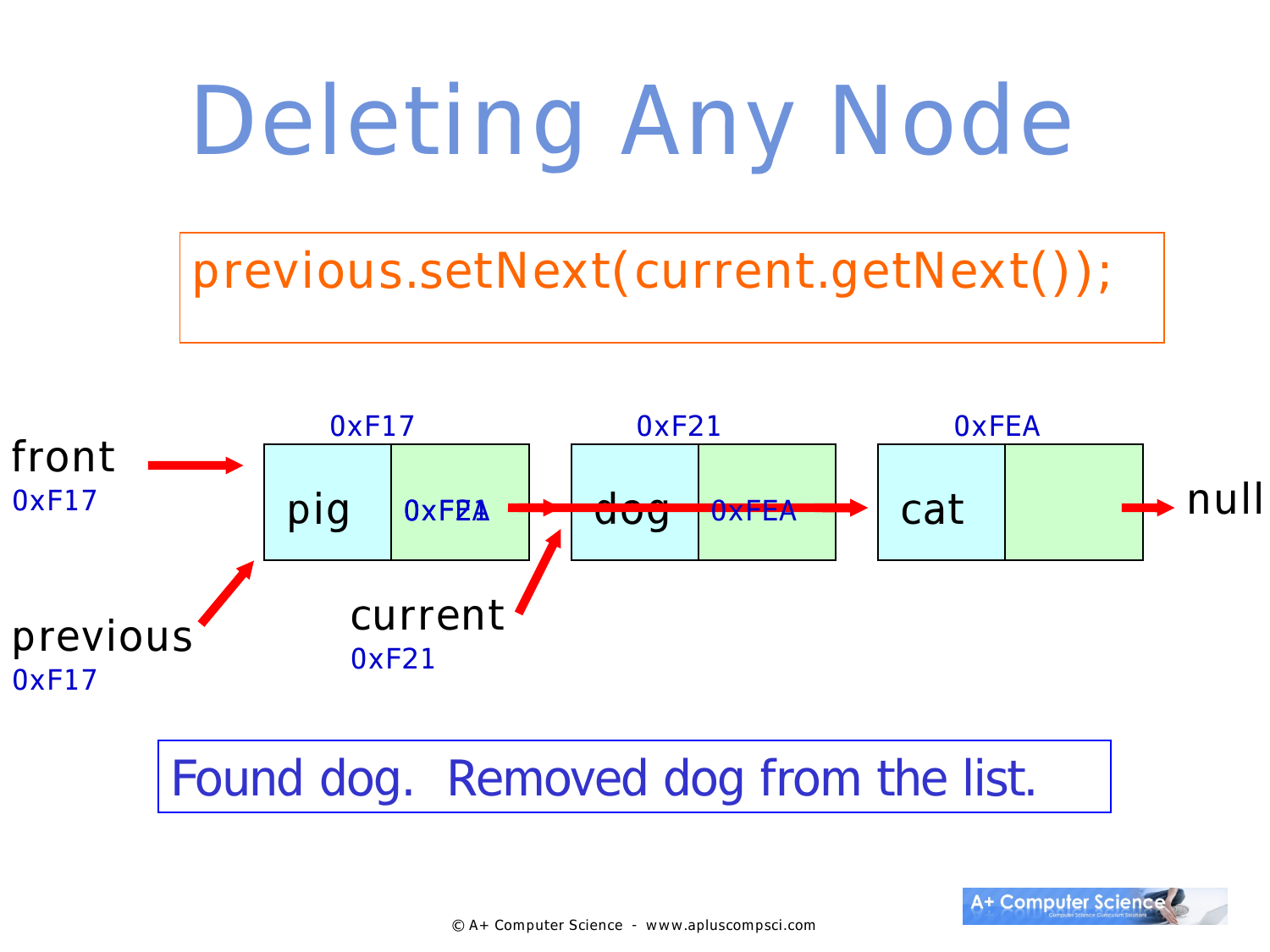

Deleting Any Node
previous.setNext(current.getNext());
0xF17
0xF21
0xFEA
front

null
0xF17
pig
dog
cat
0xF21
0xFEA
0xFEA

current
previous
0xF21
0xF17
Found dog.  Removed dog from the list.

© A+ Computer Science  -  www.apluscompsci.com